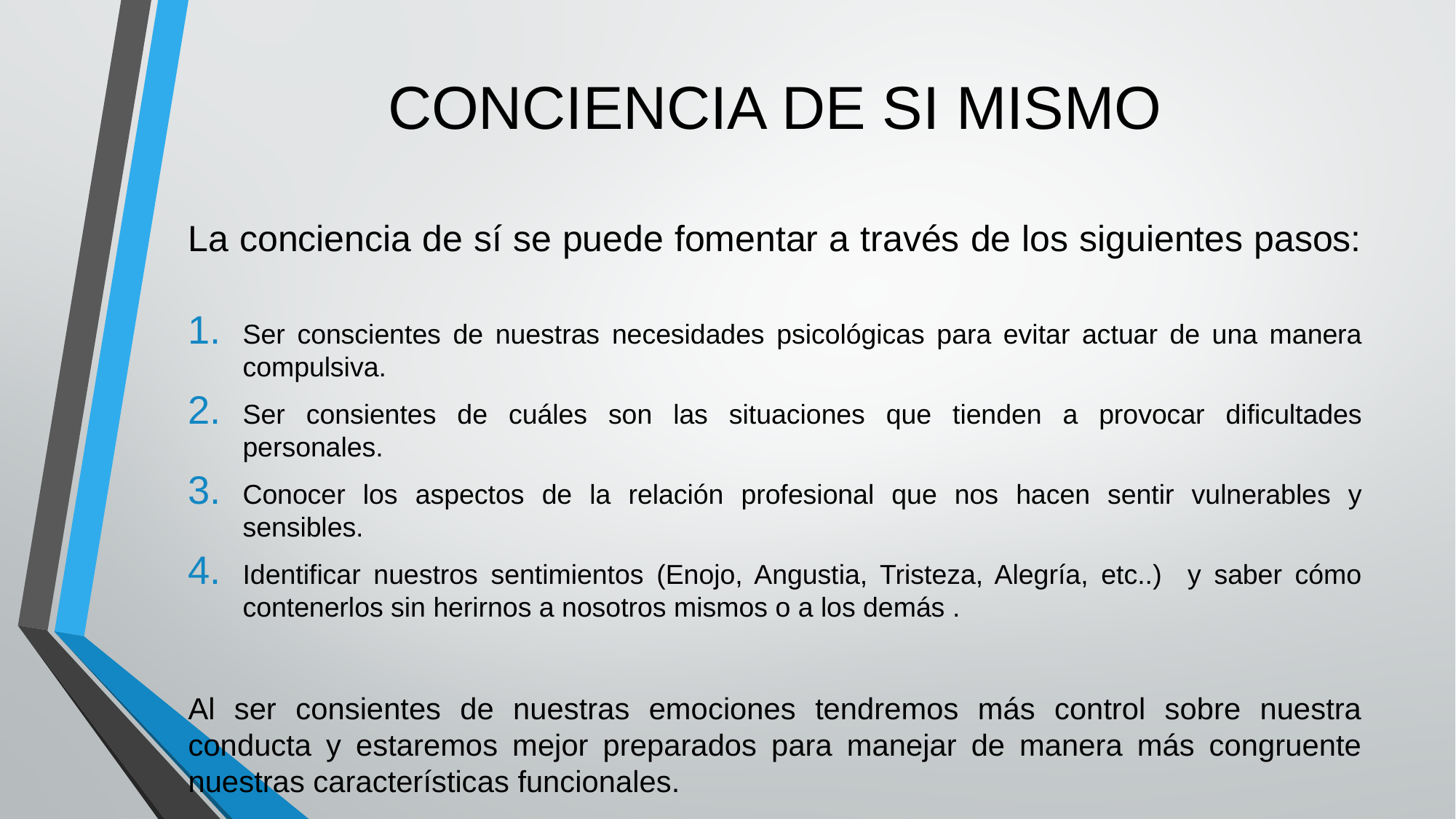

# CONCIENCIA DE SI MISMO
La conciencia de sí se puede fomentar a través de los siguientes pasos:
Ser conscientes de nuestras necesidades psicológicas para evitar actuar de una manera compulsiva.
Ser consientes de cuáles son las situaciones que tienden a provocar dificultades personales.
Conocer los aspectos de la relación profesional que nos hacen sentir vulnerables y sensibles.
Identificar nuestros sentimientos (Enojo, Angustia, Tristeza, Alegría, etc..)  y saber cómo contenerlos sin herirnos a nosotros mismos o a los demás .

Al ser consientes de nuestras emociones tendremos más control sobre nuestra conducta y estaremos mejor preparados para manejar de manera más congruente nuestras características funcionales.